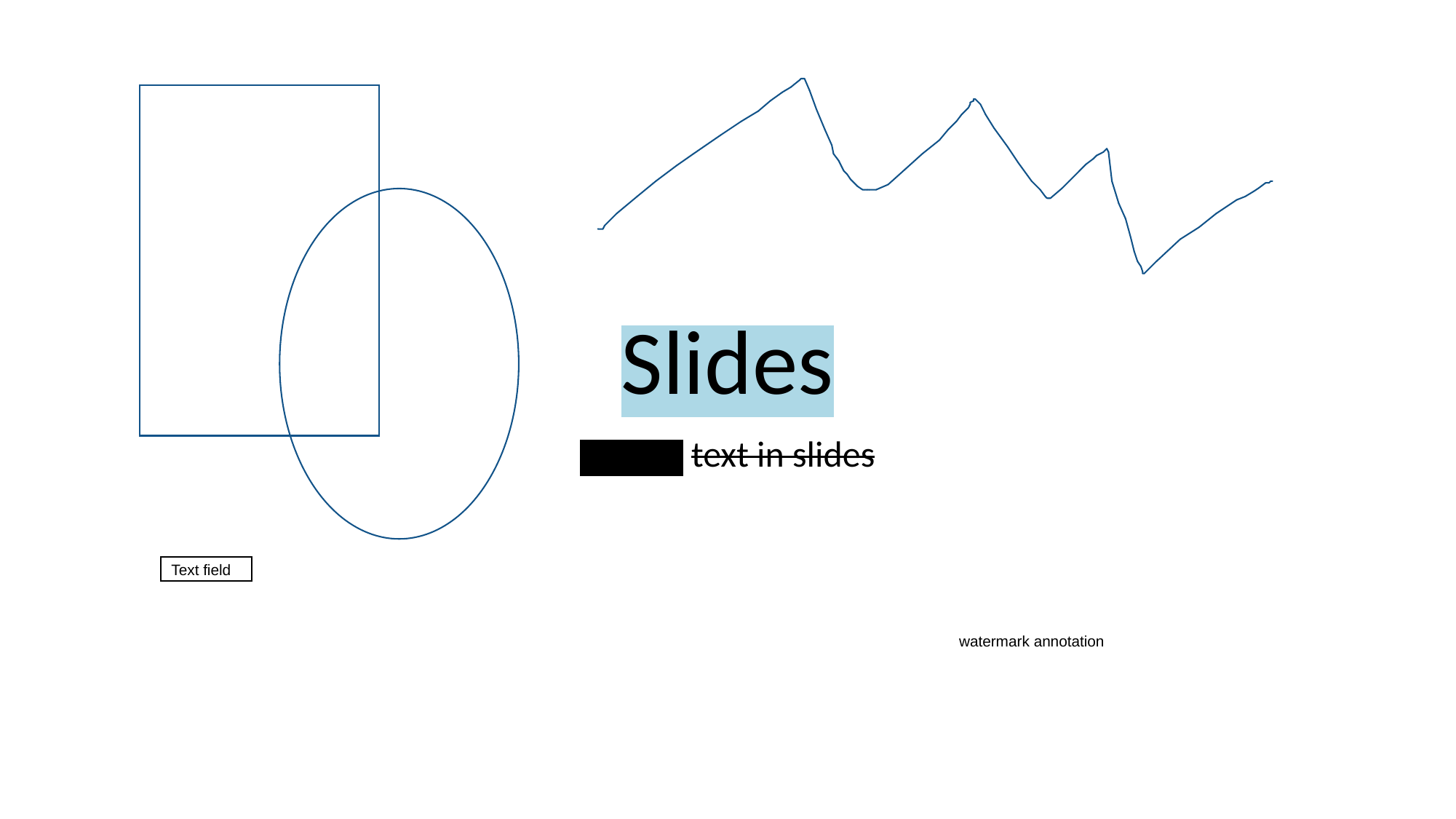

# Slides

Testing text in slides
Text field
watermark annotation